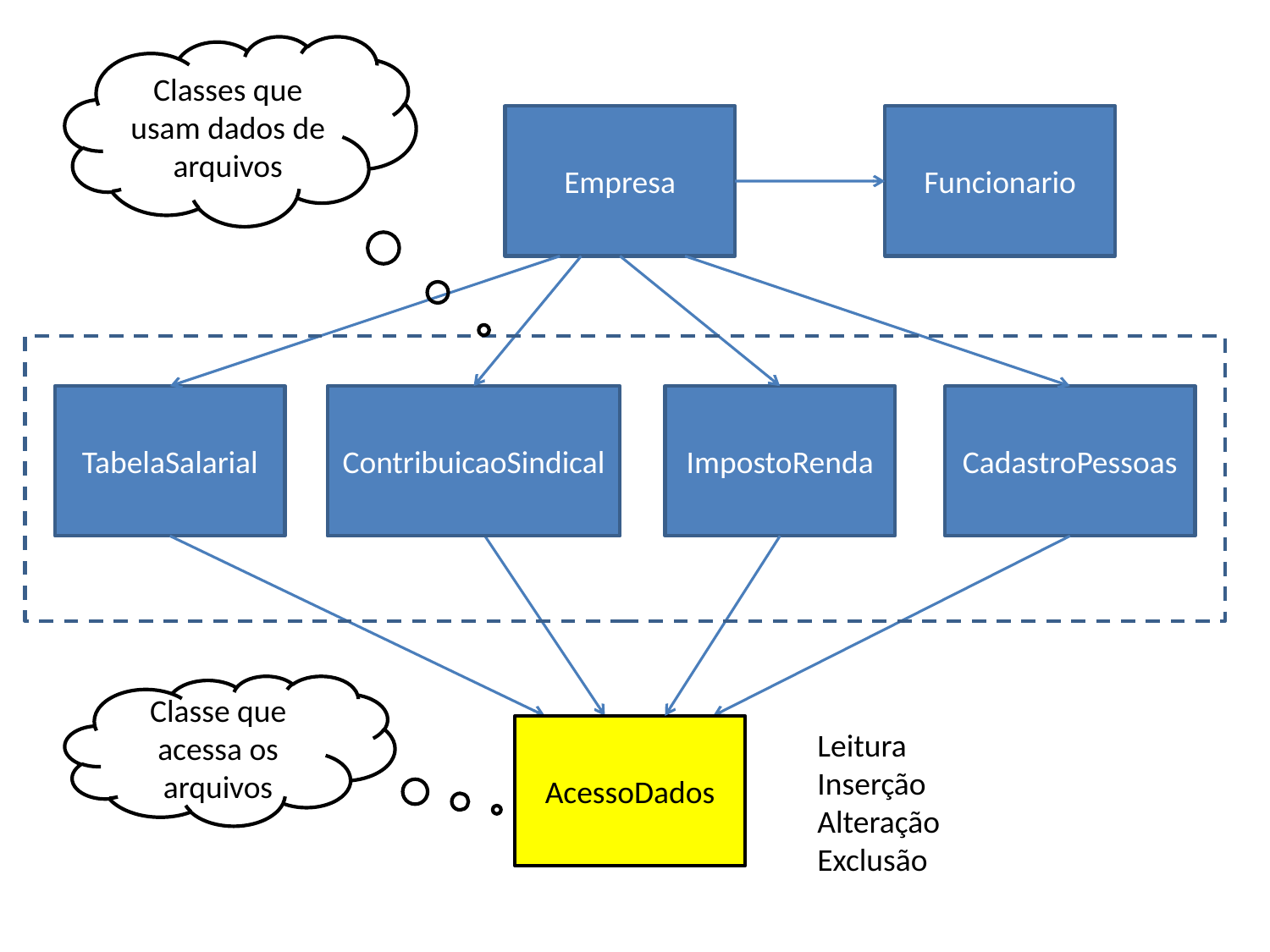

Classes que usam dados de arquivos
Empresa
Funcionario

TabelaSalarial
ContribuicaoSindical
ImpostoRenda
CadastroPessoas
Classe que acessa os arquivos
AcessoDados
Leitura
Inserção
Alteração
Exclusão